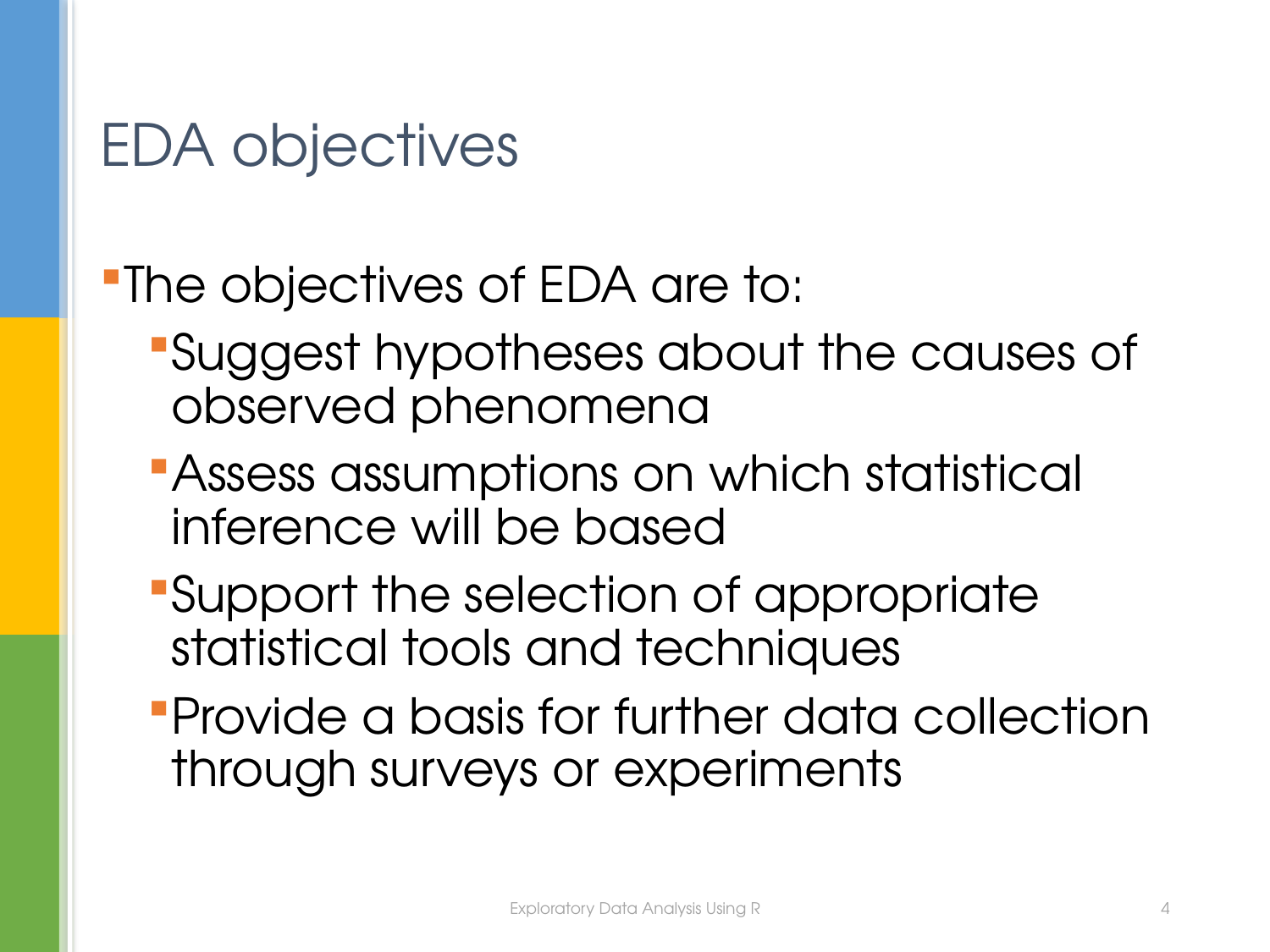

# EDA objectives
The objectives of EDA are to:
Suggest hypotheses about the causes of observed phenomena
Assess assumptions on which statistical inference will be based
Support the selection of appropriate statistical tools and techniques
Provide a basis for further data collection through surveys or experiments

Exploratory Data Analysis Using R
4